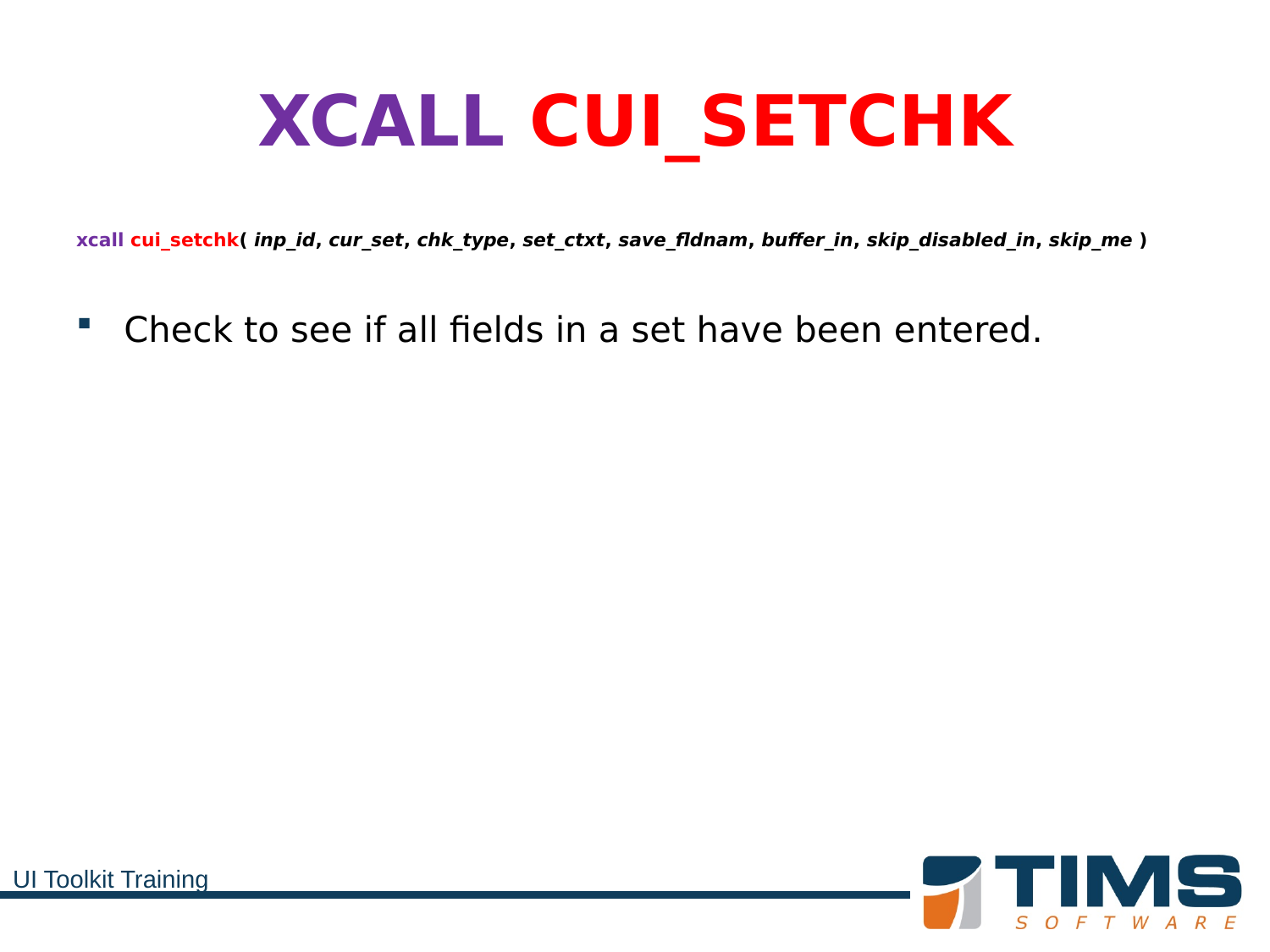

# XCALL CUI_SETCHK
xcall cui_setchk( inp_id, cur_set, chk_type, set_ctxt, save_fldnam, buffer_in, skip_disabled_in, skip_me )

Check to see if all fields in a set have been entered.
UI Toolkit Training